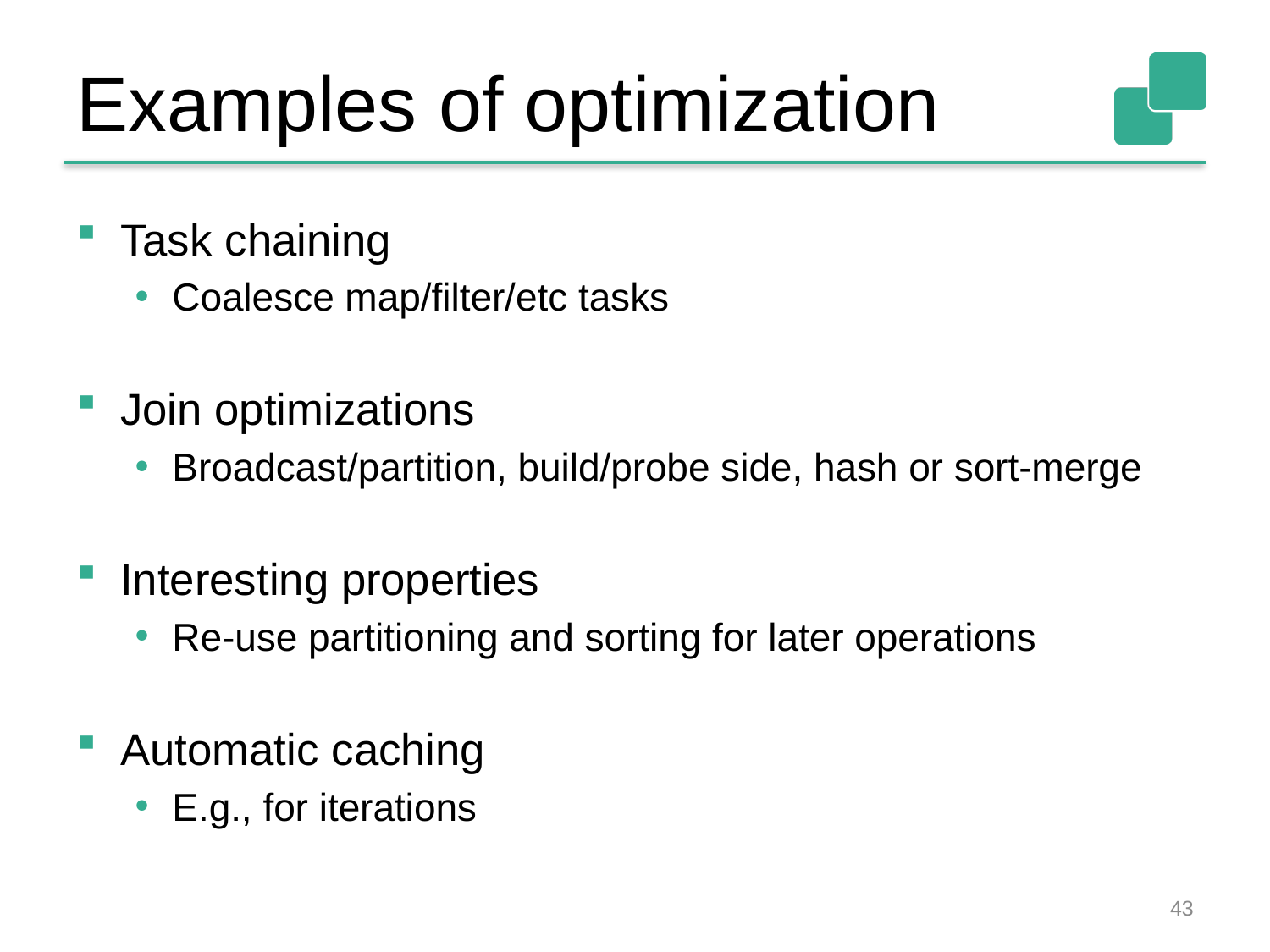

# Examples of optimization
Task chaining
Coalesce map/filter/etc tasks

Join optimizations
Broadcast/partition, build/probe side, hash or sort-merge

Interesting properties
Re-use partitioning and sorting for later operations

Automatic caching
E.g., for iterations
43